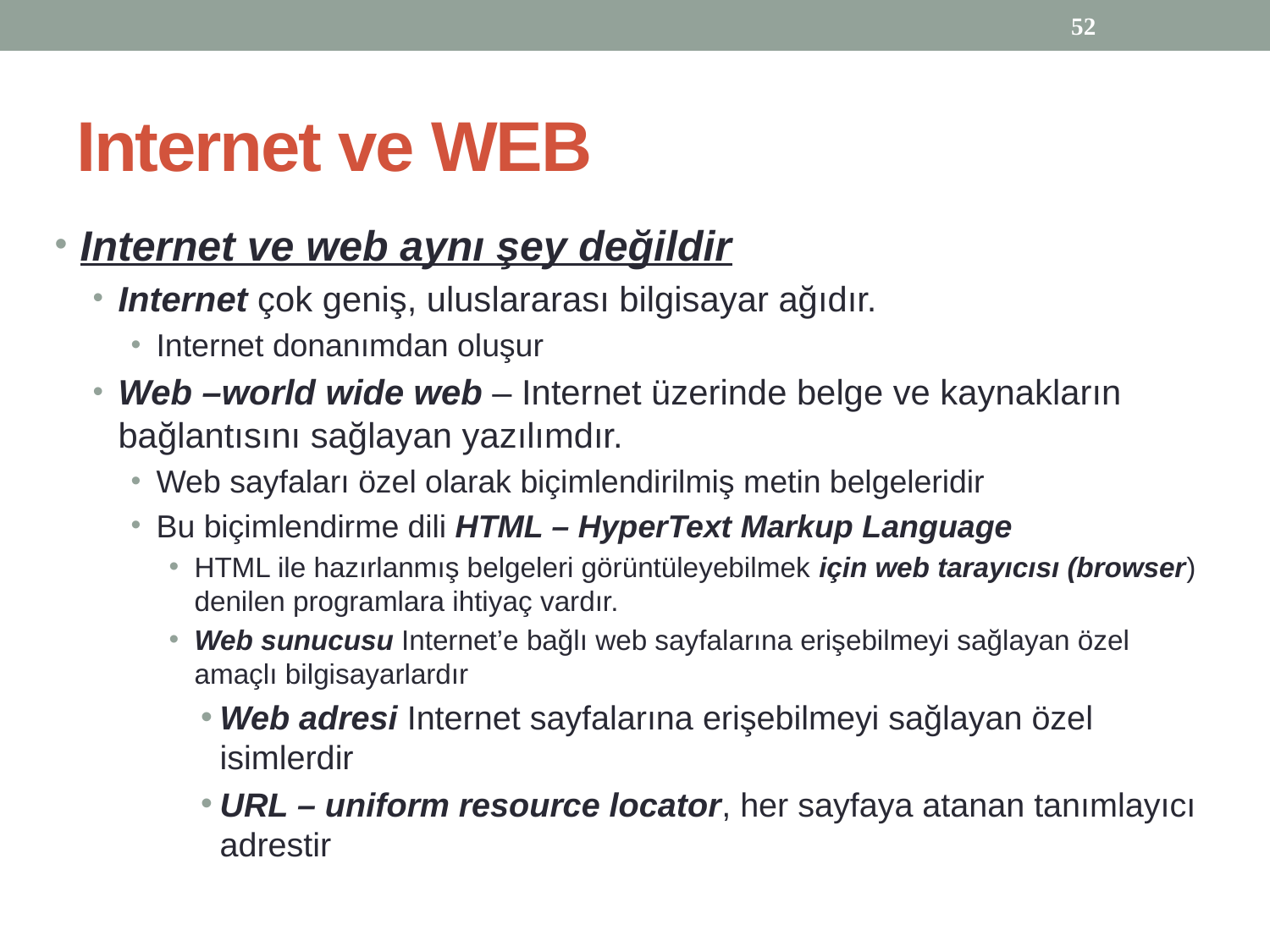

52
# Internet ve WEB
Internet ve web aynı şey değildir
Internet çok geniş, uluslararası bilgisayar ağıdır.
Internet donanımdan oluşur
Web –world wide web – Internet üzerinde belge ve kaynakların bağlantısını sağlayan yazılımdır.
Web sayfaları özel olarak biçimlendirilmiş metin belgeleridir
Bu biçimlendirme dili HTML – HyperText Markup Language
HTML ile hazırlanmış belgeleri görüntüleyebilmek için web tarayıcısı (browser) denilen programlara ihtiyaç vardır.
Web sunucusu Internet’e bağlı web sayfalarına erişebilmeyi sağlayan özel amaçlı bilgisayarlardır
Web adresi Internet sayfalarına erişebilmeyi sağlayan özel isimlerdir
URL – uniform resource locator, her sayfaya atanan tanımlayıcı adrestir